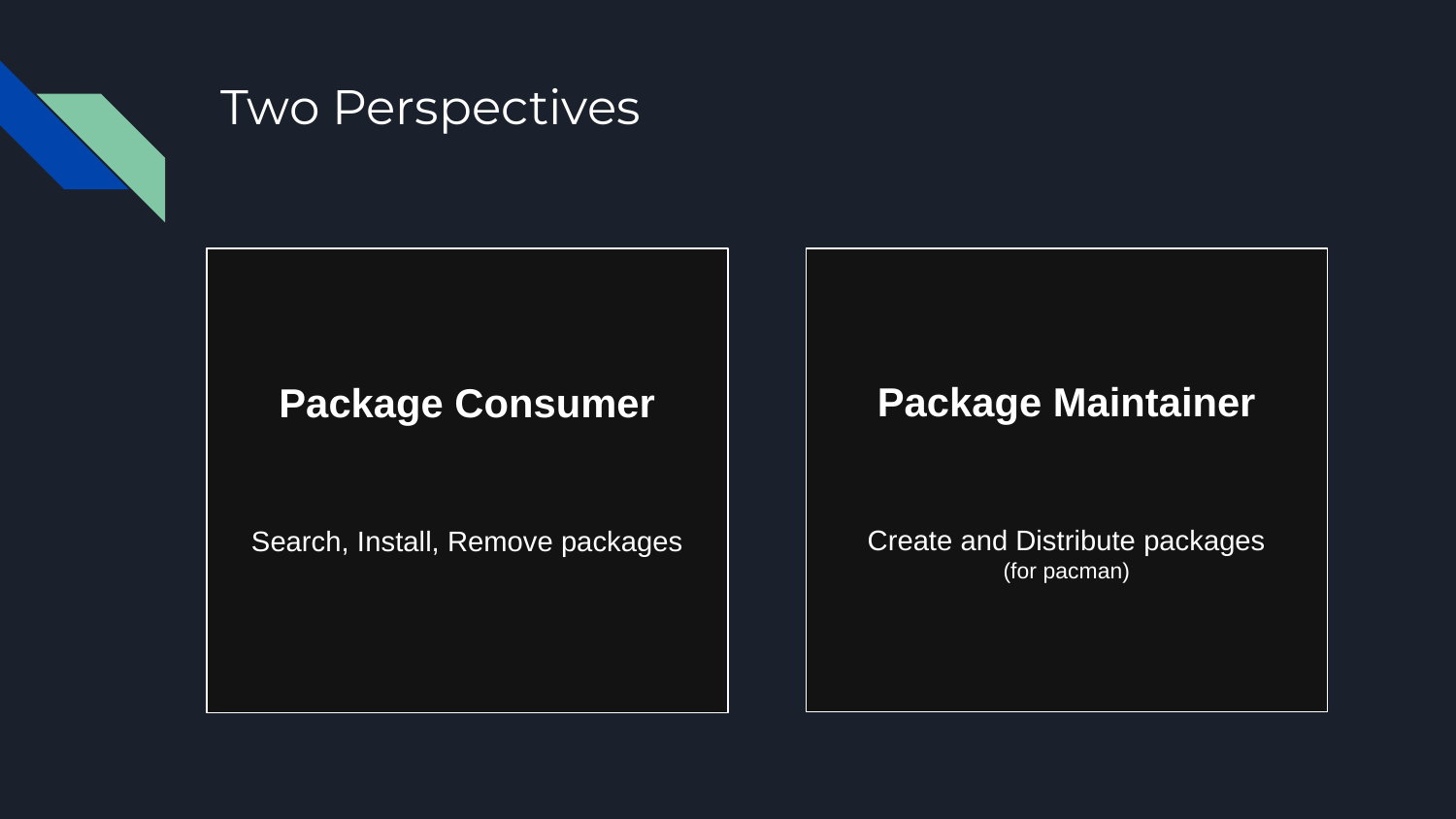

# Two Perspectives
Package Maintainer

Create and Distribute packages
(for pacman)
Package Consumer

Search, Install, Remove packages

Harold